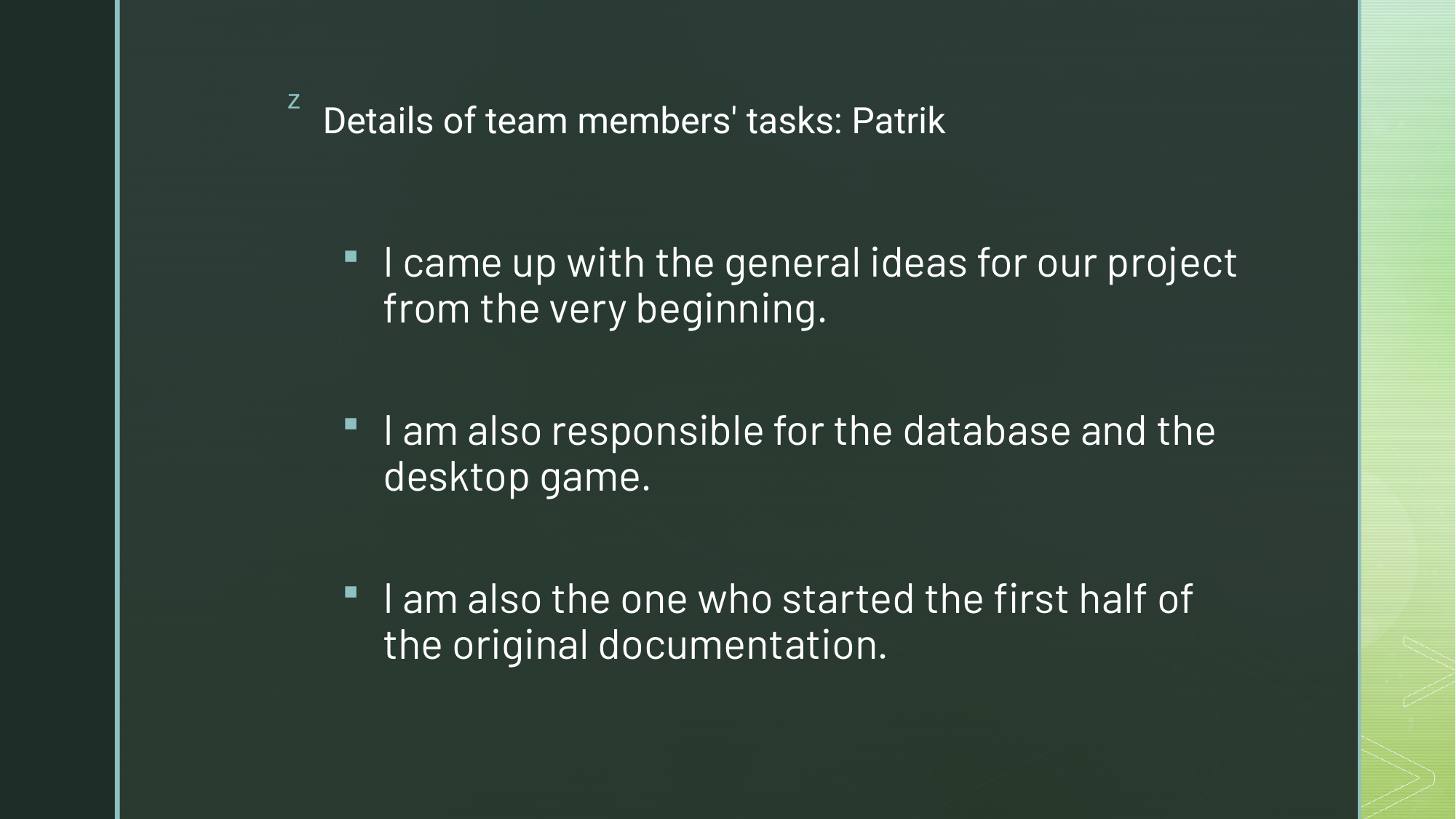

# Details of team members' tasks: Patrik

I came up with the general ideas for our project from the very beginning.

I am also responsible for the database and the desktop game.

I am also the one who started the first half of the original documentation.